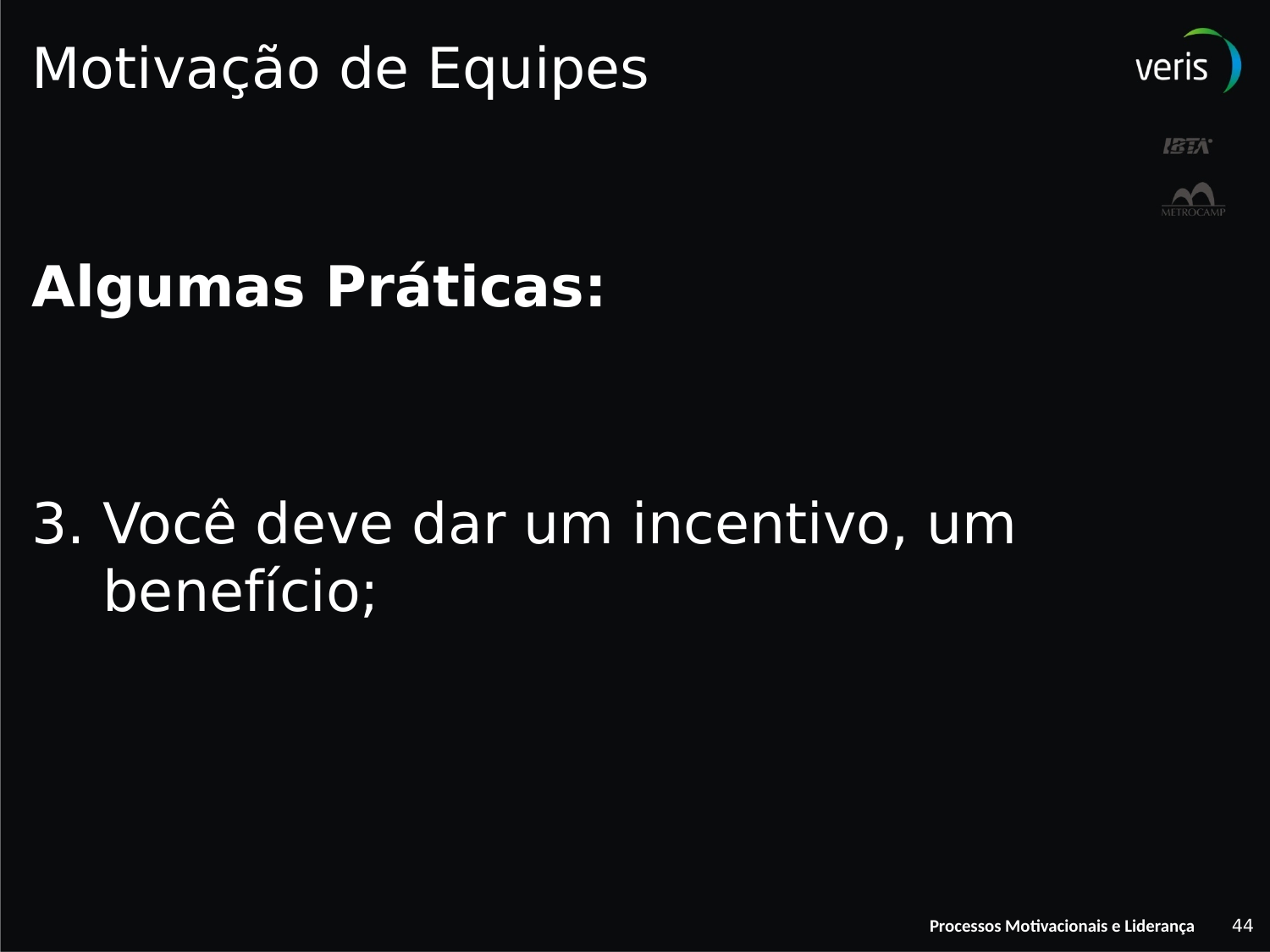

# Motivação de Equipes

Algumas Práticas:

Você deve dar um incentivo, um benefício;

44
Processos Motivacionais e Liderança